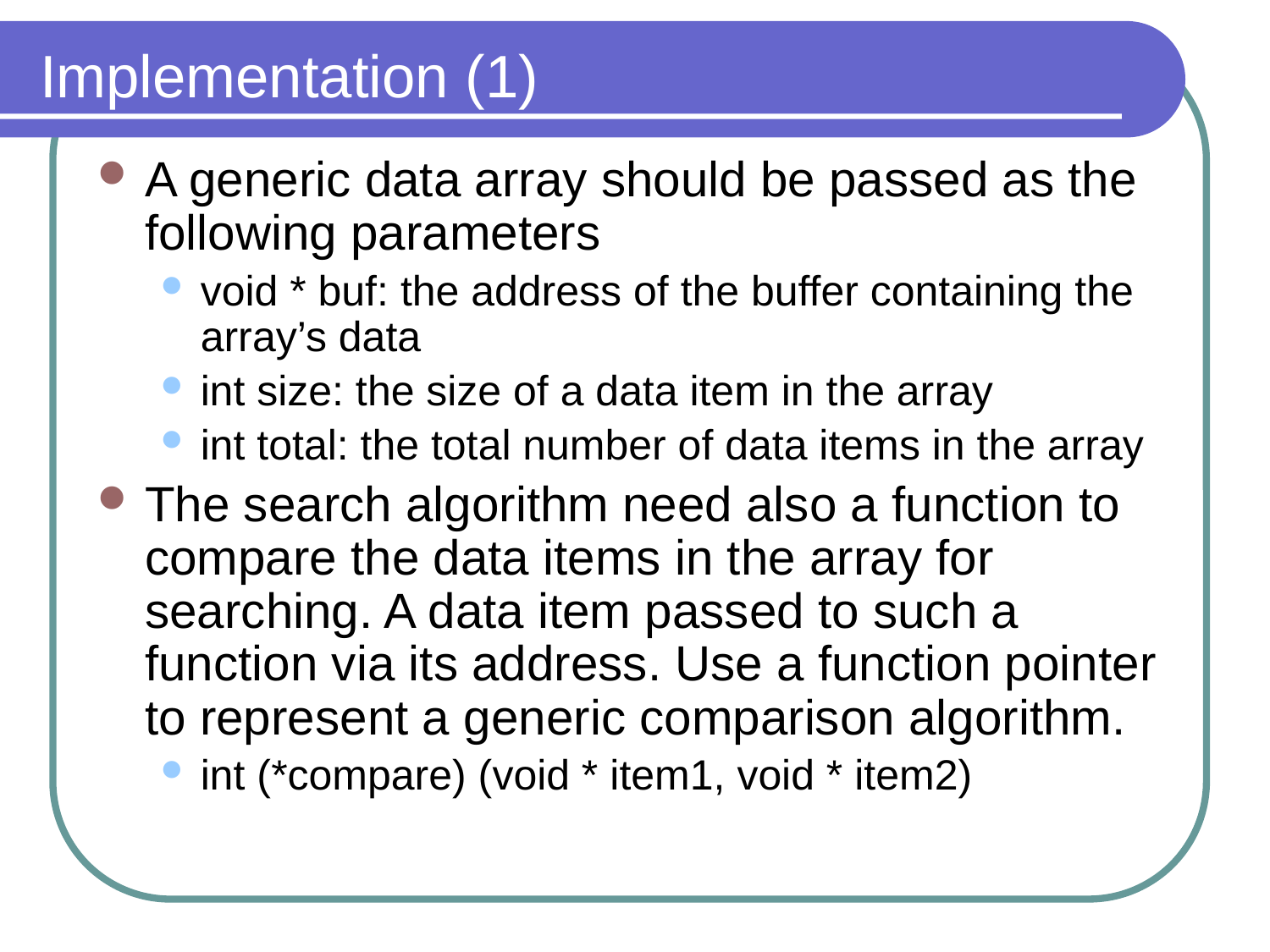

# Implementation (1)
A generic data array should be passed as the following parameters
void * buf: the address of the buffer containing the array’s data
int size: the size of a data item in the array
int total: the total number of data items in the array
The search algorithm need also a function to compare the data items in the array for searching. A data item passed to such a function via its address. Use a function pointer to represent a generic comparison algorithm.
int (*compare) (void * item1, void * item2)